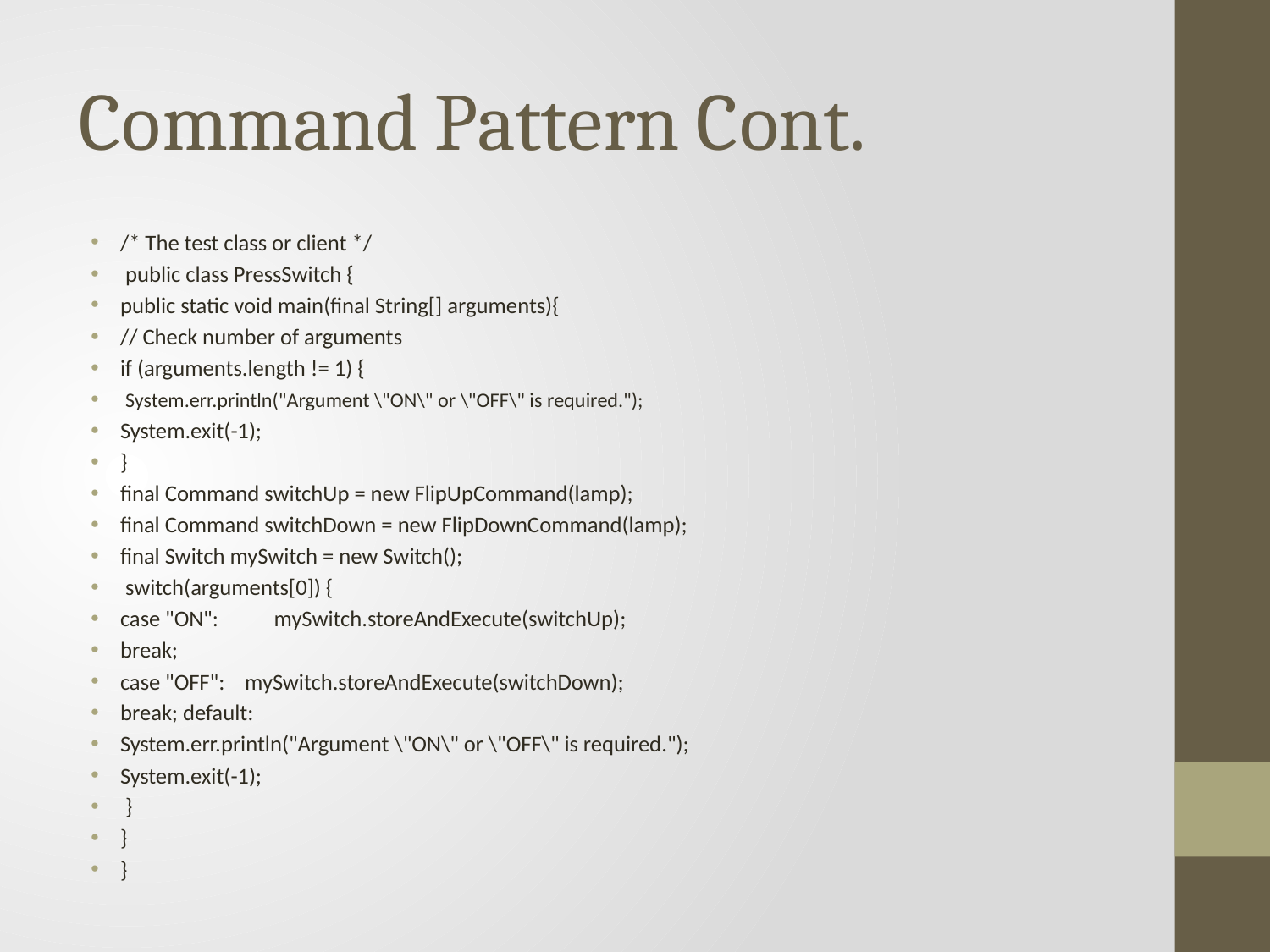

# Command Pattern Cont.
/* The test class or client */
 public class PressSwitch {
public static void main(final String[] arguments){
// Check number of arguments
if (arguments.length != 1) {
 System.err.println("Argument \"ON\" or \"OFF\" is required.");
System.exit(-1);
}
final Command switchUp = new FlipUpCommand(lamp);
final Command switchDown = new FlipDownCommand(lamp);
final Switch mySwitch = new Switch();
 switch(arguments[0]) {
case "ON":           mySwitch.storeAndExecute(switchUp);
break;
case "OFF":    mySwitch.storeAndExecute(switchDown);
break; default:
System.err.println("Argument \"ON\" or \"OFF\" is required.");
System.exit(-1);
 }
}
}